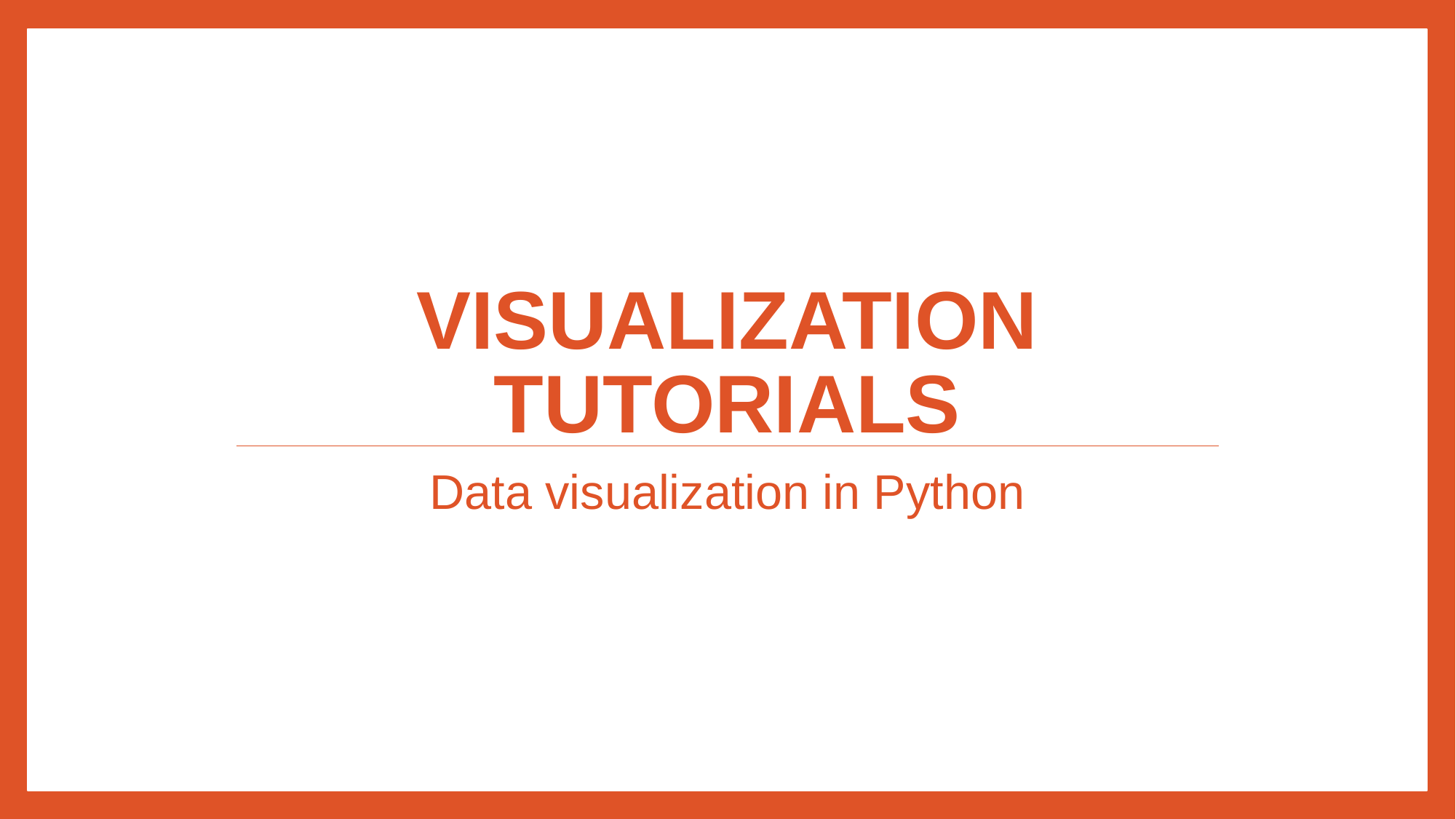

# visualization TUtorials
Data visualization in Python